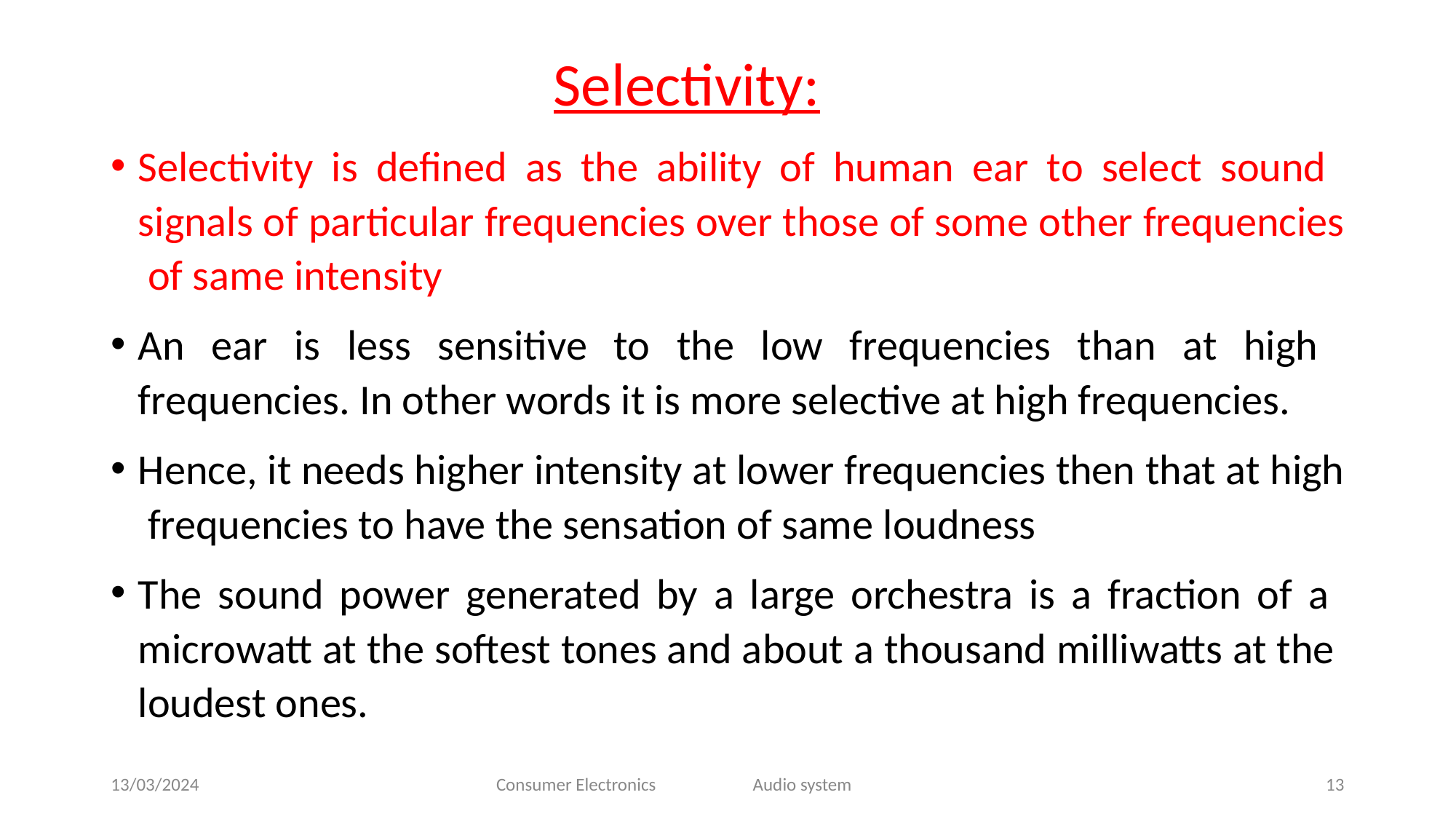

# Selectivity:
Selectivity is defined as the ability of human ear to select sound  signals of particular frequencies over those of some other frequencies  of same intensity
An ear is less sensitive to the low frequencies than at high  frequencies. In other words it is more selective at high frequencies.
Hence, it needs higher intensity at lower frequencies then that at high  frequencies to have the sensation of same loudness
The sound power generated by a large orchestra is a fraction of a  microwatt at the softest tones and about a thousand milliwatts at the  loudest ones.
13/03/2024
Consumer Electronics
Audio system
13